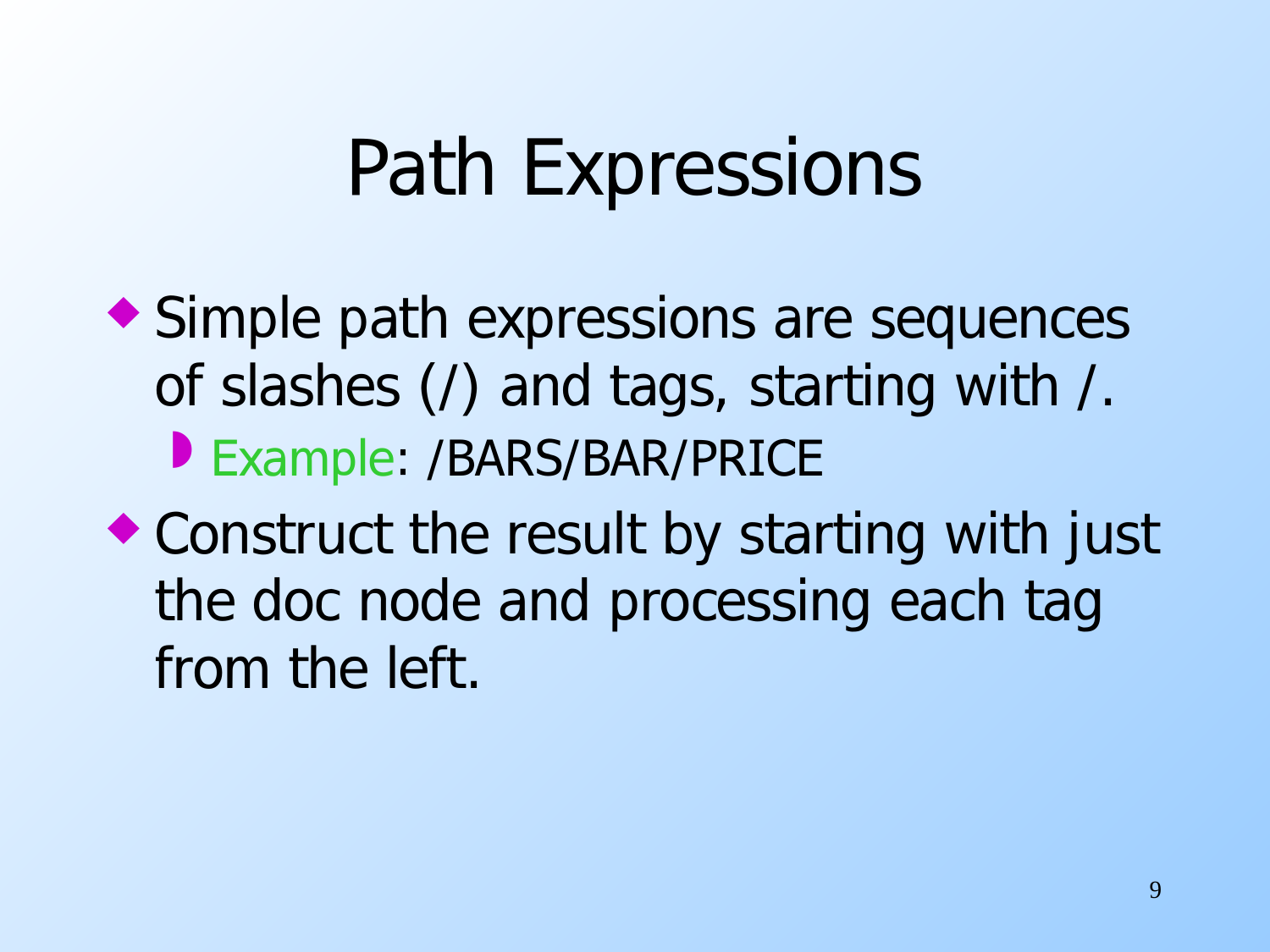

# Path Expressions
Simple path expressions are sequences of slashes (/) and tags, starting with /.
Example: /BARS/BAR/PRICE
Construct the result by starting with just the doc node and processing each tag from the left.
9